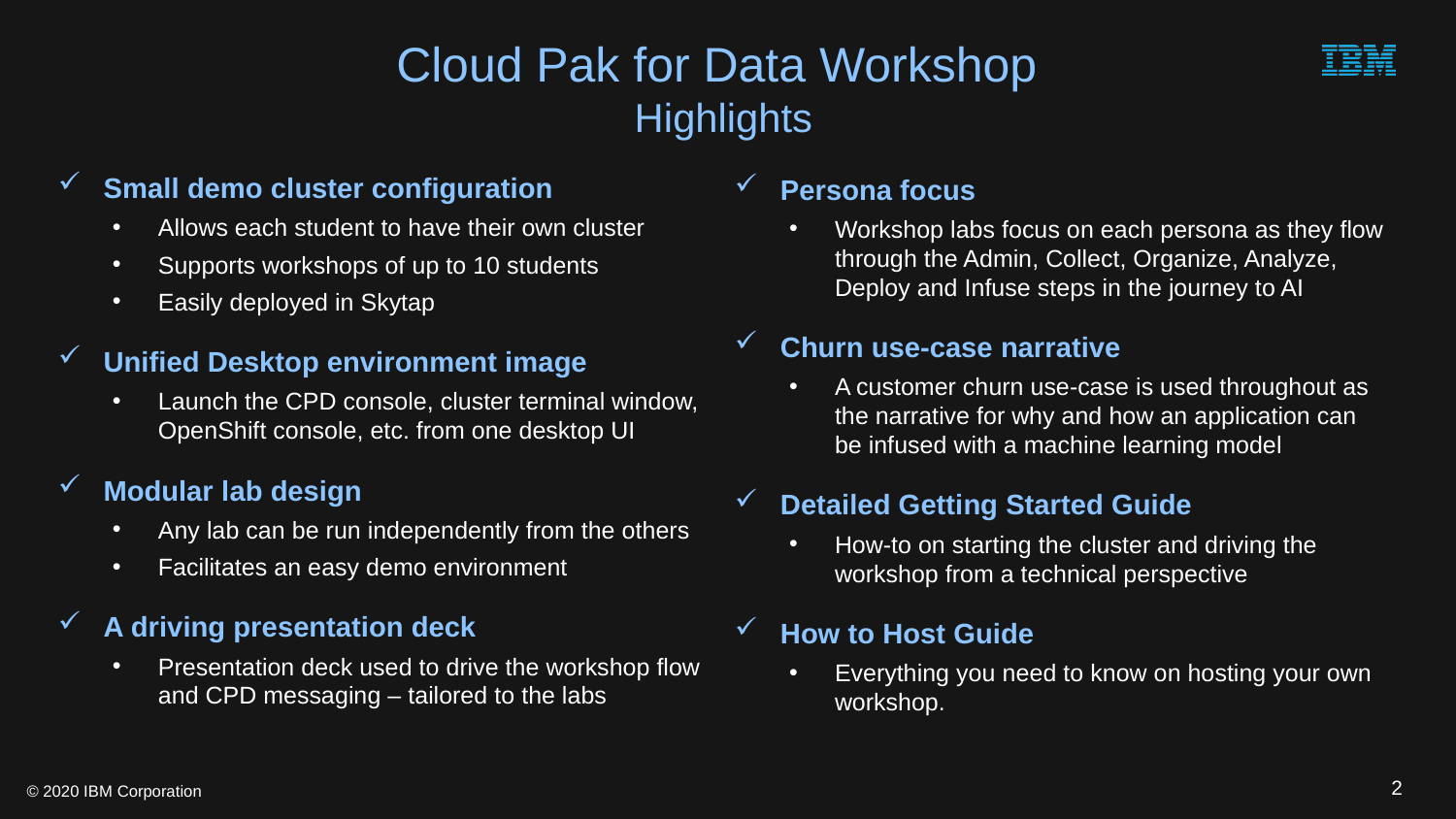

# Cloud Pak for Data Workshop Highlights
Small demo cluster configuration
Allows each student to have their own cluster
Supports workshops of up to 10 students
Easily deployed in Skytap
Unified Desktop environment image
Launch the CPD console, cluster terminal window, OpenShift console, etc. from one desktop UI
Modular lab design
Any lab can be run independently from the others
Facilitates an easy demo environment
A driving presentation deck
Presentation deck used to drive the workshop flow and CPD messaging – tailored to the labs

Persona focus
Workshop labs focus on each persona as they flow through the Admin, Collect, Organize, Analyze, Deploy and Infuse steps in the journey to AI
Churn use-case narrative
A customer churn use-case is used throughout as the narrative for why and how an application can be infused with a machine learning model
Detailed Getting Started Guide
How-to on starting the cluster and driving the workshop from a technical perspective
How to Host Guide
Everything you need to know on hosting your own workshop.
2
© 2020 IBM Corporation